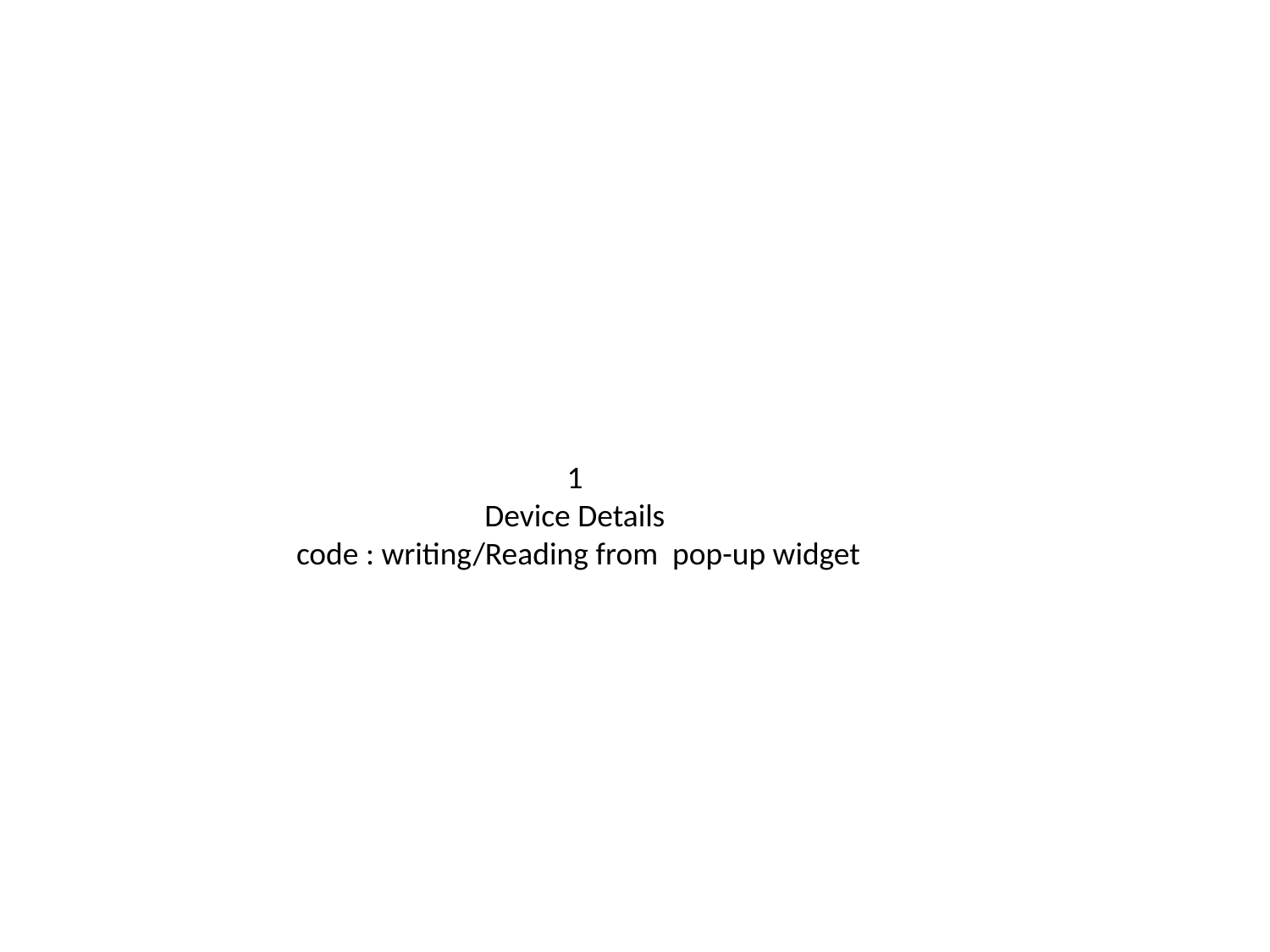

1
Device Details
 code : writing/Reading from  pop-up widget